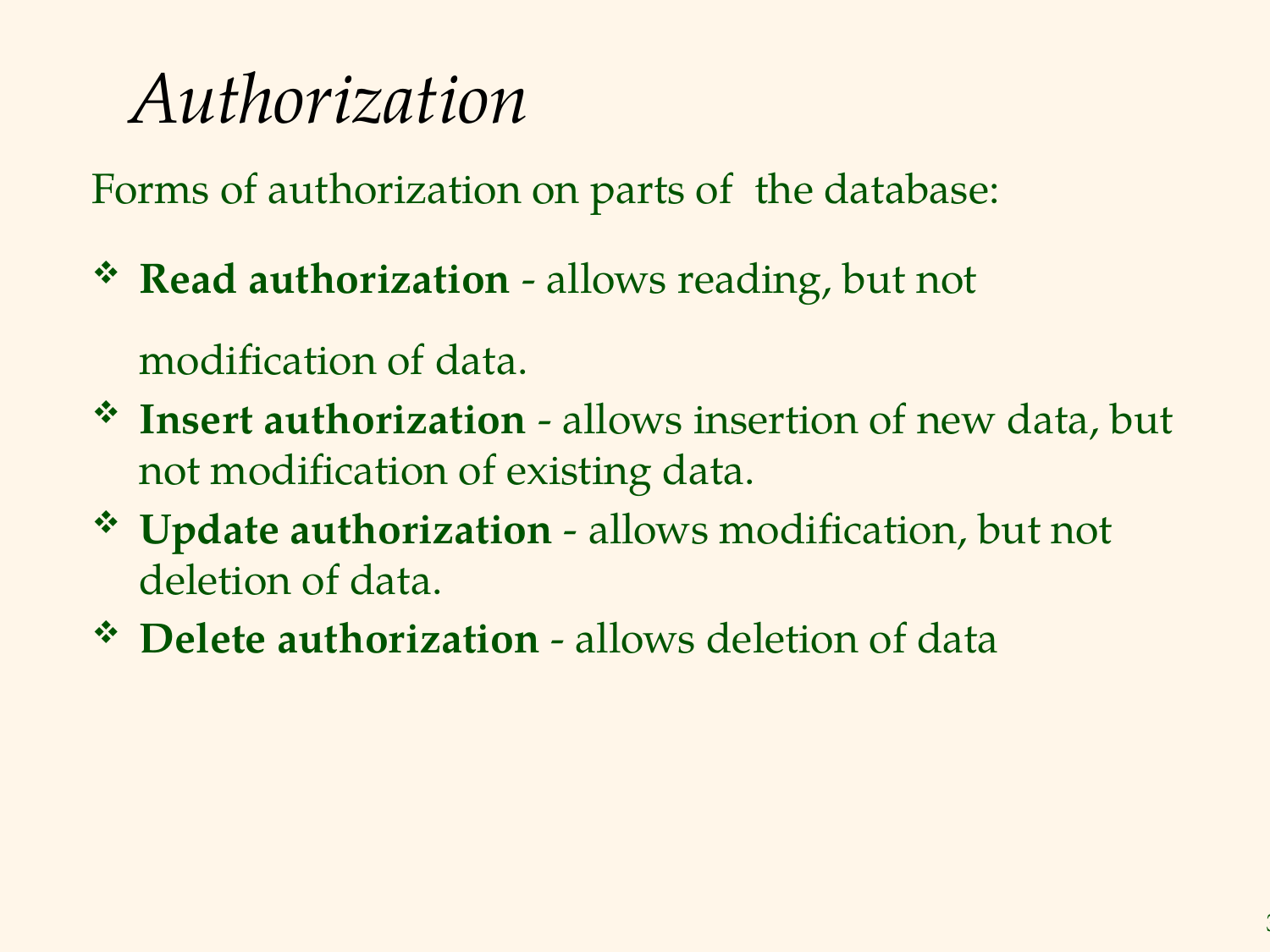

# Authorization
Forms of authorization on parts of  the database:
Read authorization - allows reading, but not modification of data.
Insert authorization - allows insertion of new data, but not modification of existing data.
Update authorization - allows modification, but not deletion of data.
Delete authorization - allows deletion of data